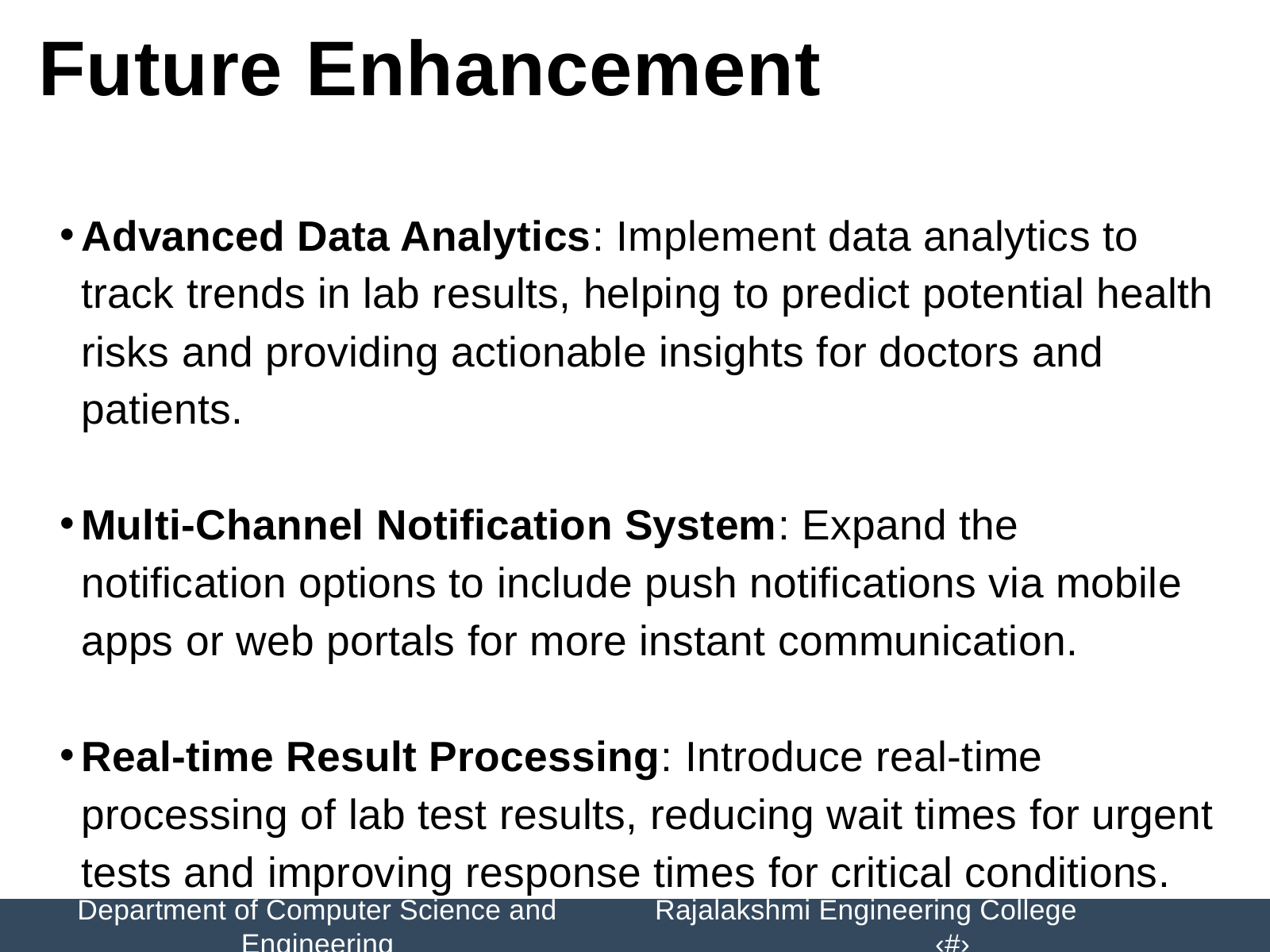

Future Enhancement

Advanced Data Analytics: Implement data analytics to track trends in lab results, helping to predict potential health risks and providing actionable insights for doctors and patients.

Multi-Channel Notification System: Expand the notification options to include push notifications via mobile apps or web portals for more instant communication.

Real-time Result Processing: Introduce real-time processing of lab test results, reducing wait times for urgent tests and improving response times for critical conditions.

Department of Computer Science and Engineering

Rajalakshmi Engineering College 		‹#›